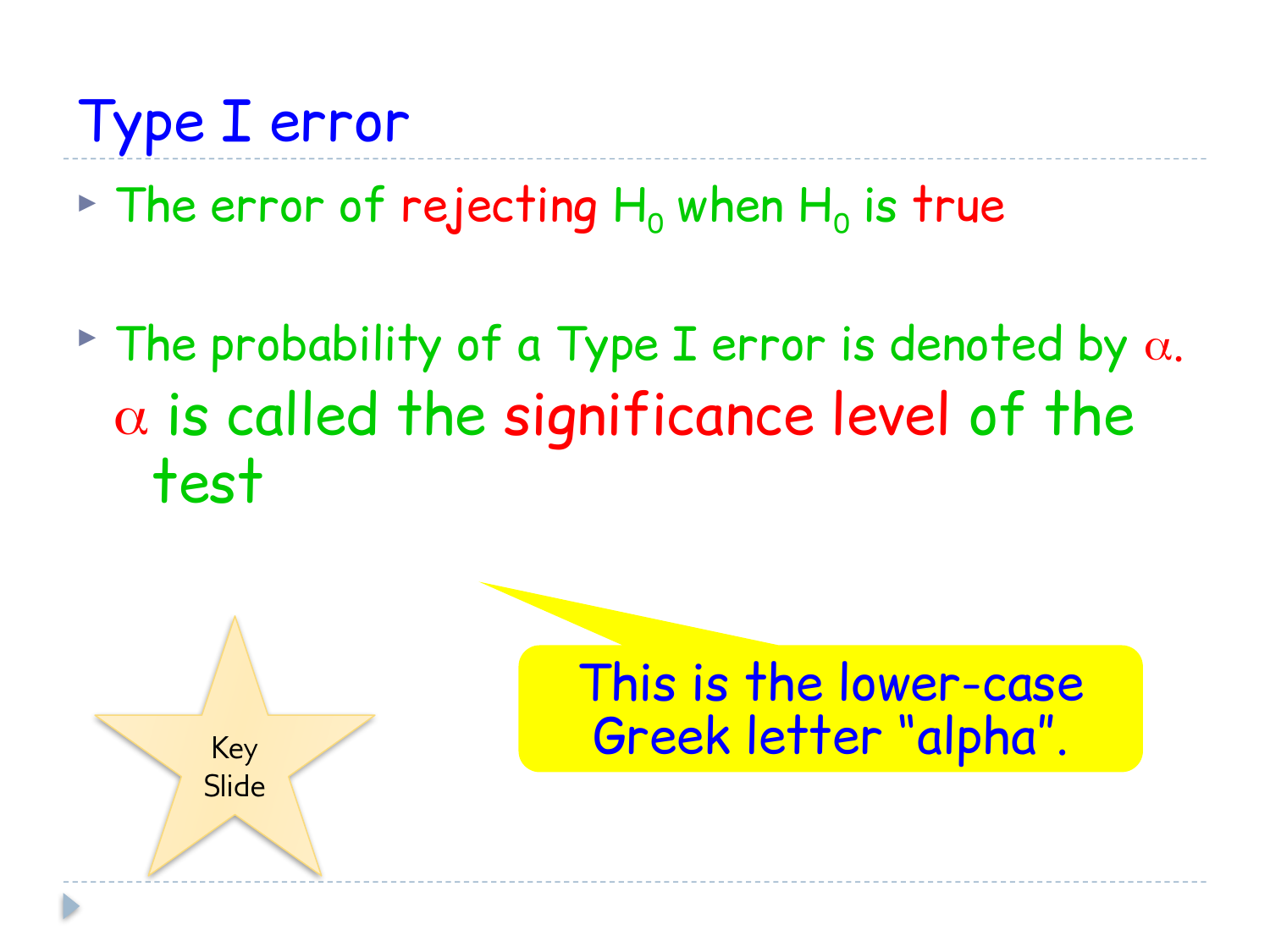

# Type I error
The error of rejecting H0 when H0 is true

The probability of a Type I error is denoted by α.
α is called the significance level of the test
Key Slide
This is the lower-case Greek letter “alpha”.